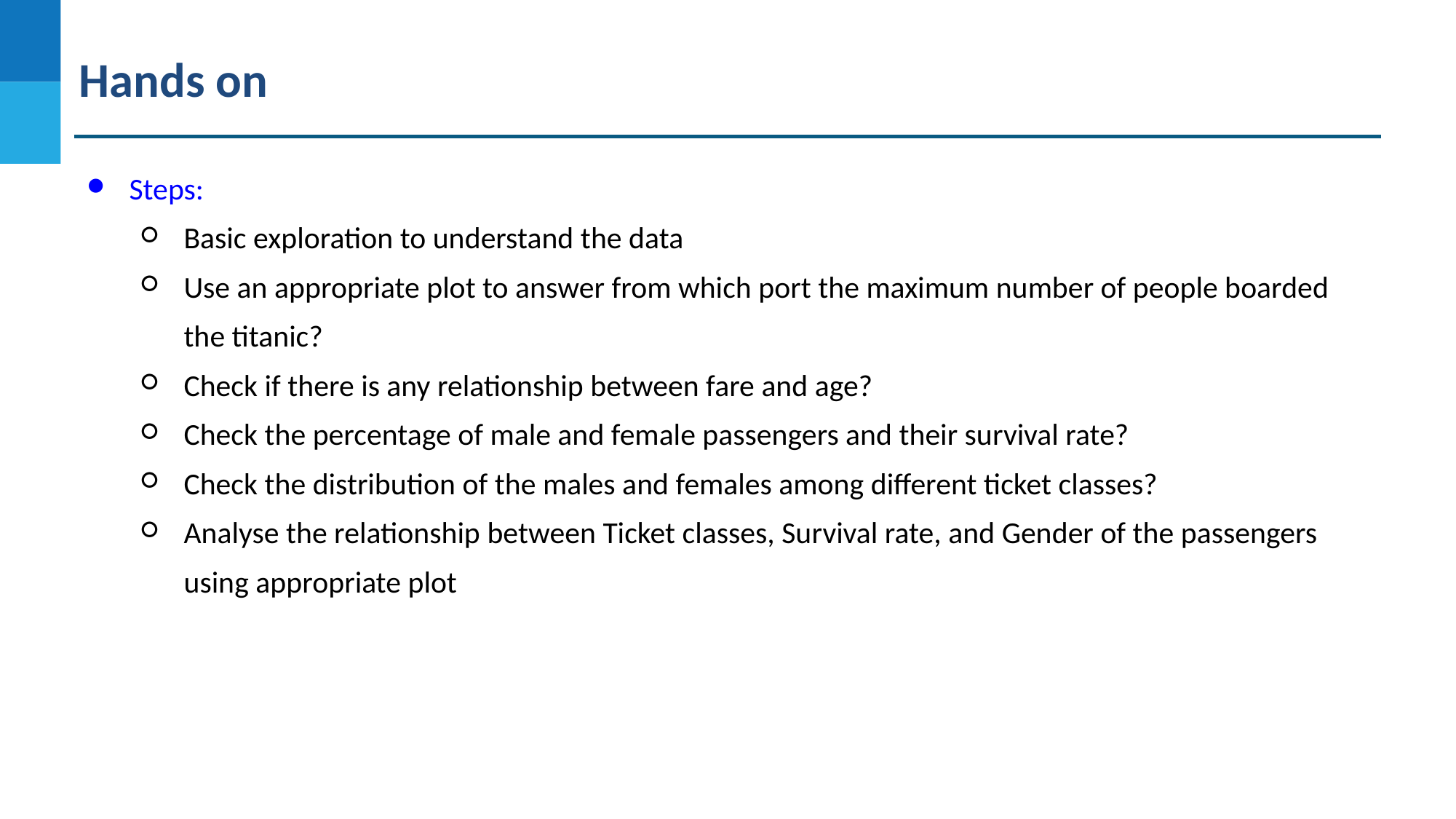

Hands on
Steps:
Basic exploration to understand the data
Use an appropriate plot to answer from which port the maximum number of people boarded the titanic?
Check if there is any relationship between fare and age?
Check the percentage of male and female passengers and their survival rate?
Check the distribution of the males and females among different ticket classes?
Analyse the relationship between Ticket classes, Survival rate, and Gender of the passengers using appropriate plot